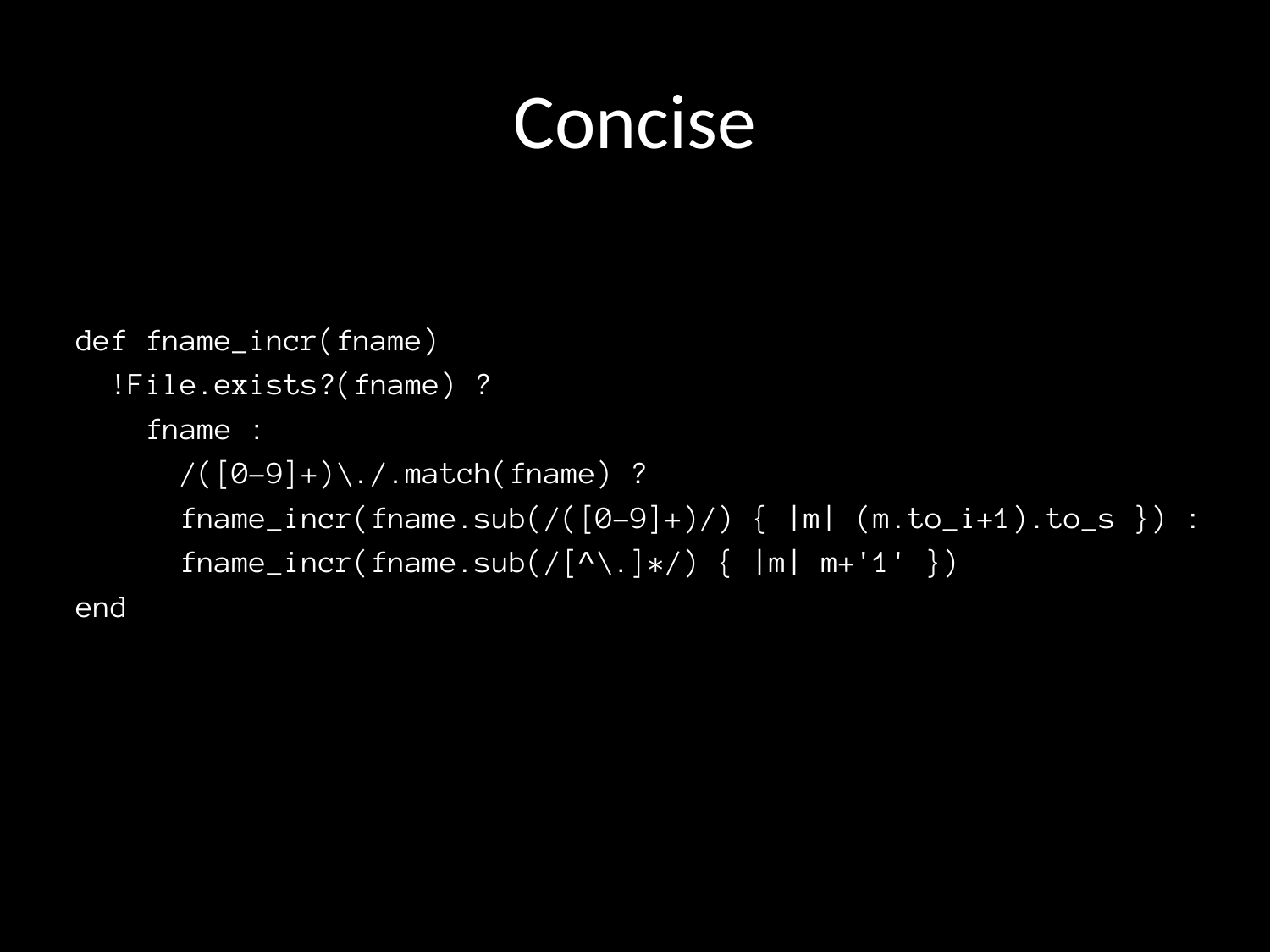

# Concise
def fname_incr(fname)
  !File.exists?(fname) ?
    fname :
      /([0-9]+)\./.match(fname) ?
      fname_incr(fname.sub(/([0-9]+)/) { |m| (m.to_i+1).to_s }) :
      fname_incr(fname.sub(/[^\.]*/) { |m| m+'1' })
end